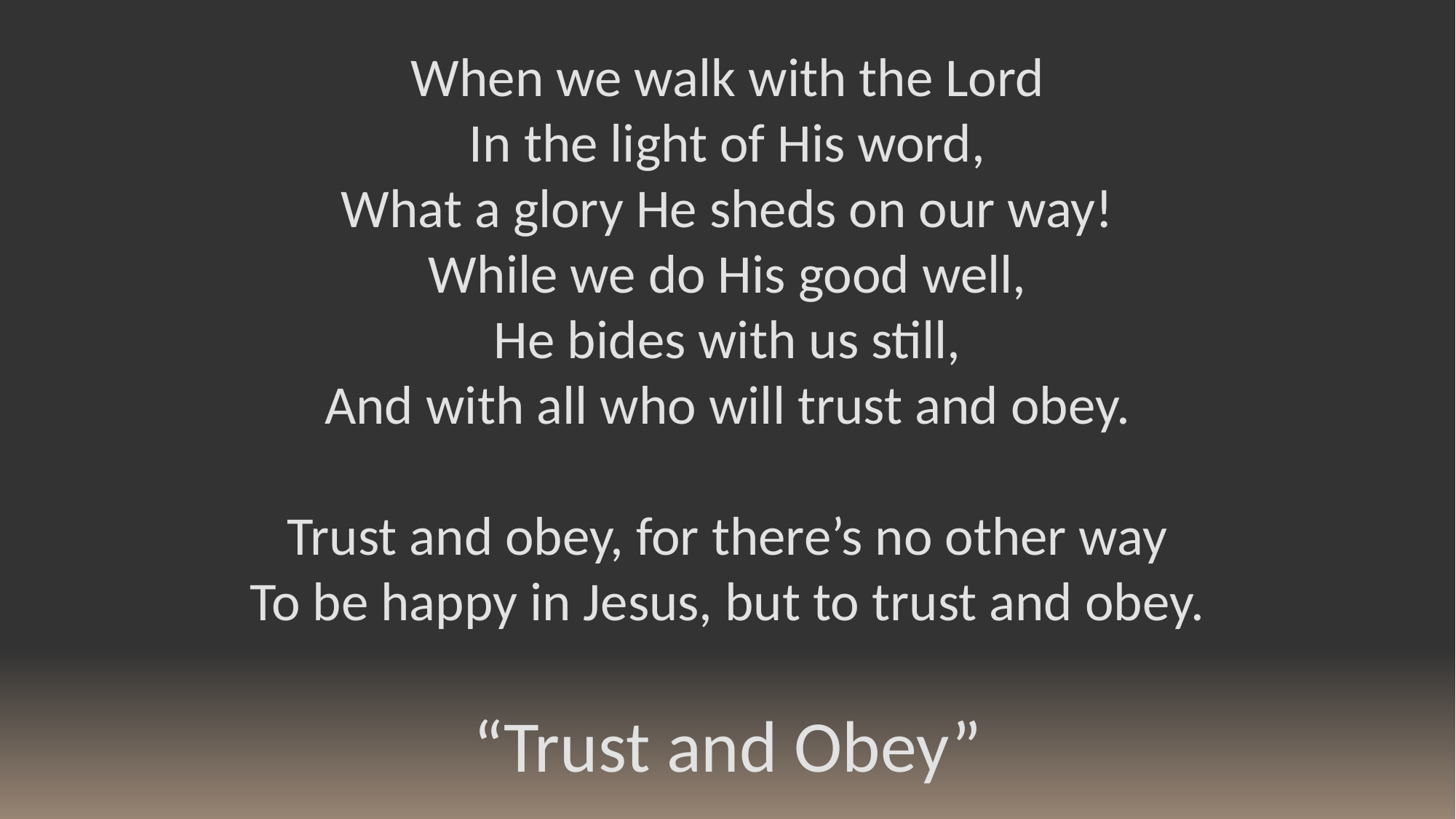

When we walk with the Lord
In the light of His word,
What a glory He sheds on our way!
While we do His good well,
He bides with us still,
And with all who will trust and obey.

Trust and obey, for there’s no other way
To be happy in Jesus, but to trust and obey.

“Trust and Obey”